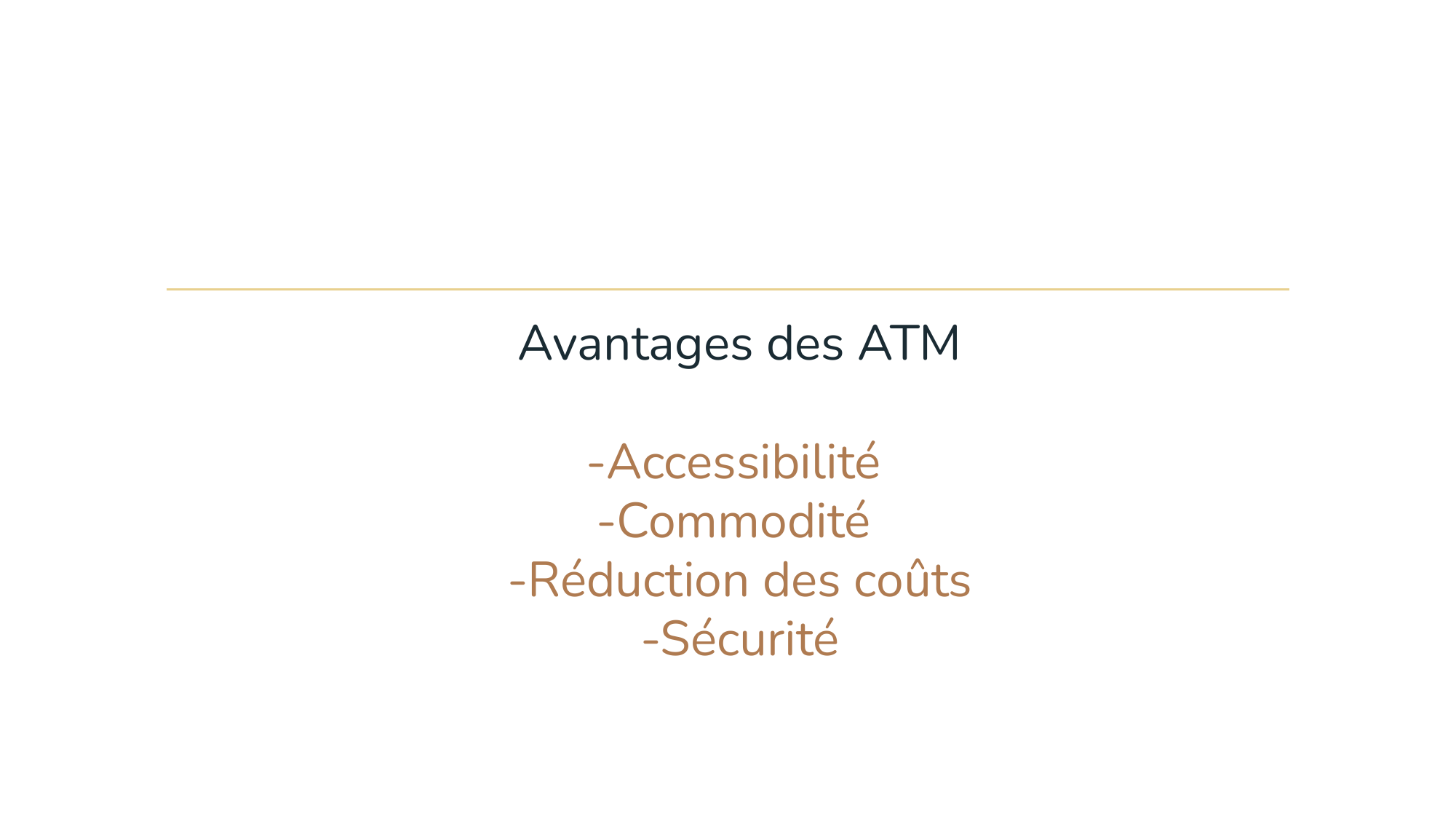

# Avantages des ATM -Accessibilité -Commodité -Réduction des coûts -Sécurité